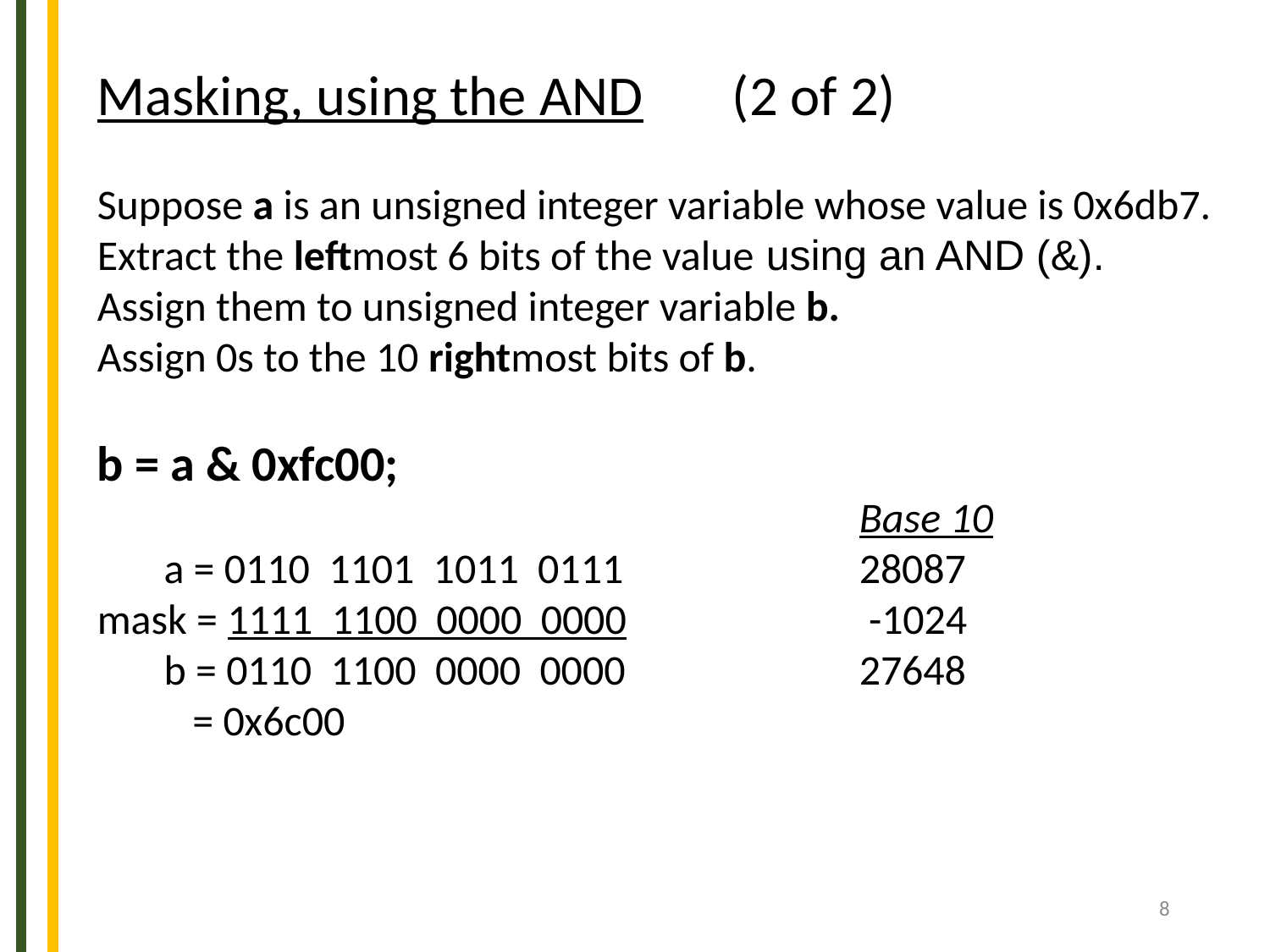

Masking, using the AND	(2 of 2)

Suppose a is an unsigned integer variable whose value is 0x6db7.
Extract the leftmost 6 bits of the value using an AND (&).
Assign them to unsigned integer variable b.
Assign 0s to the 10 rightmost bits of b.

b = a & 0xfc00;
						Base 10
       a = 0110  1101  1011  0111		28087
mask = 1111  1100  0000  0000		 -1024
       b = 0110  1100  0000  0000		27648
          = 0x6c00
8